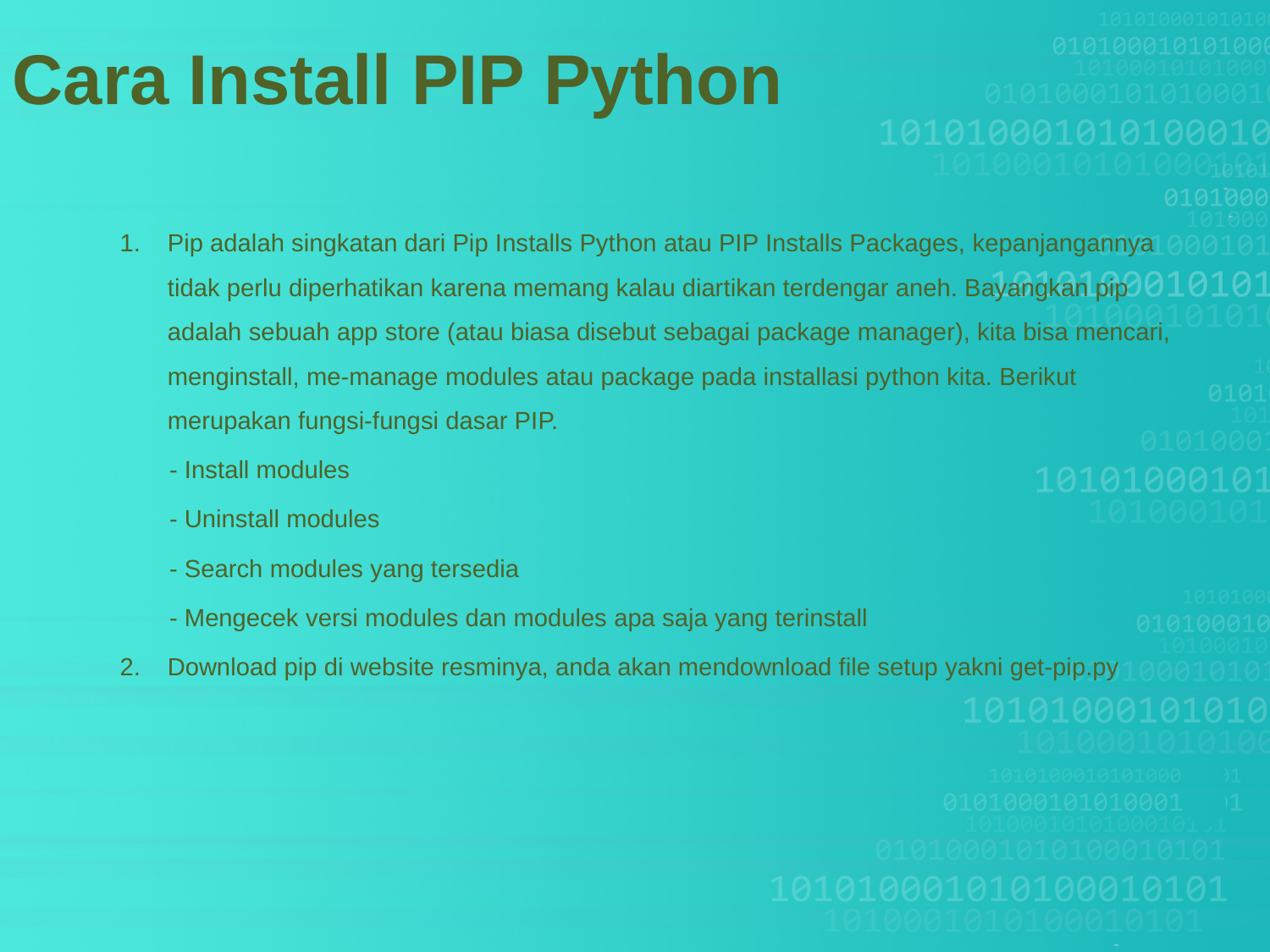

# Cara Install PIP Python
Pip adalah singkatan dari Pip Installs Python atau PIP Installs Packages, kepanjangannya tidak perlu diperhatikan karena memang kalau diartikan terdengar aneh. Bayangkan pip adalah sebuah app store (atau biasa disebut sebagai package manager), kita bisa mencari, menginstall, me-manage modules atau package pada installasi python kita. Berikut merupakan fungsi-fungsi dasar PIP.
- Install modules
- Uninstall modules
- Search modules yang tersedia
- Mengecek versi modules dan modules apa saja yang terinstall
Download pip di website resminya, anda akan mendownload file setup yakni get-pip.py